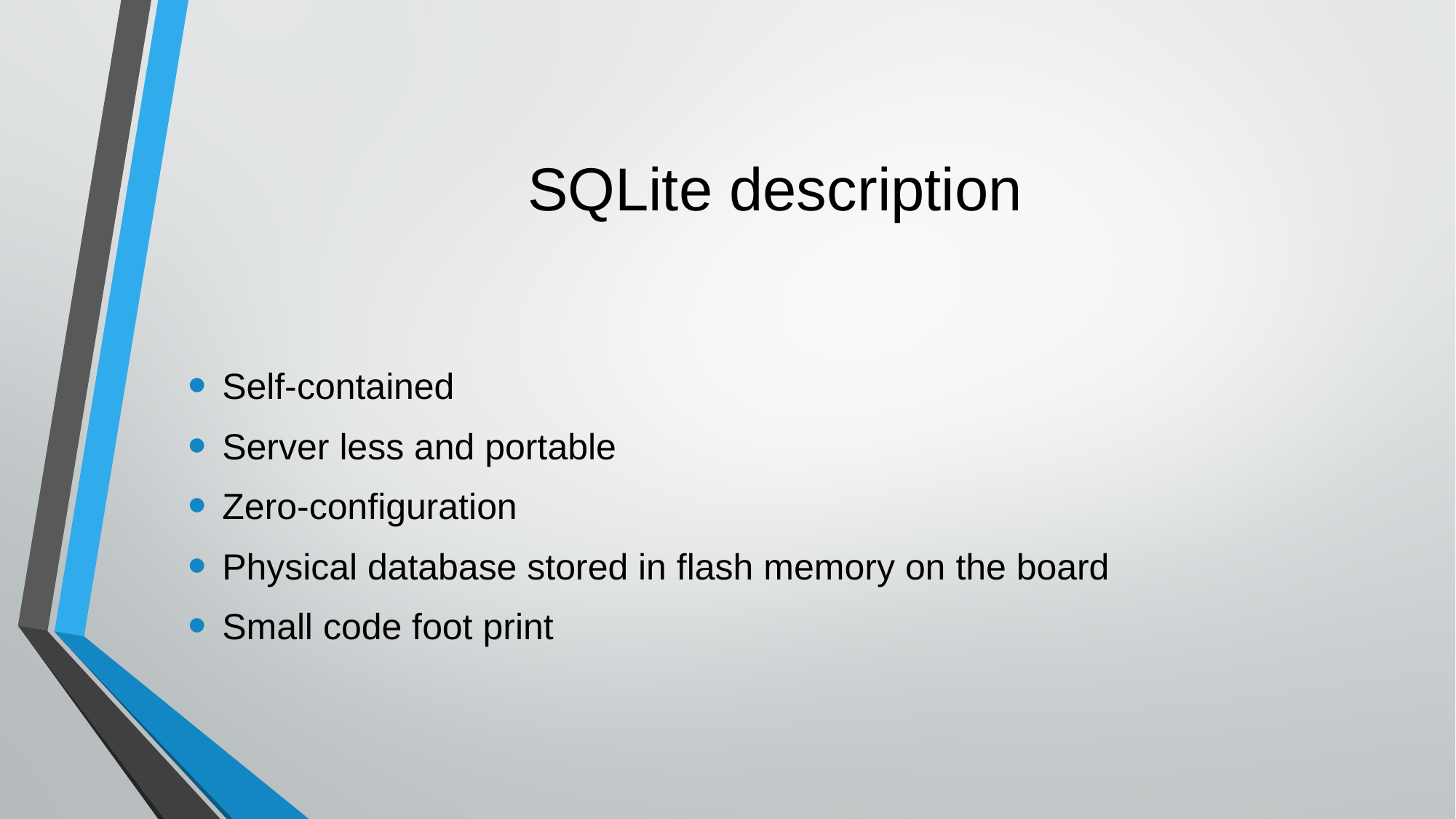

# SQLite description
Self-contained
Server less and portable
Zero-configuration
Physical database stored in flash memory on the board
Small code foot print